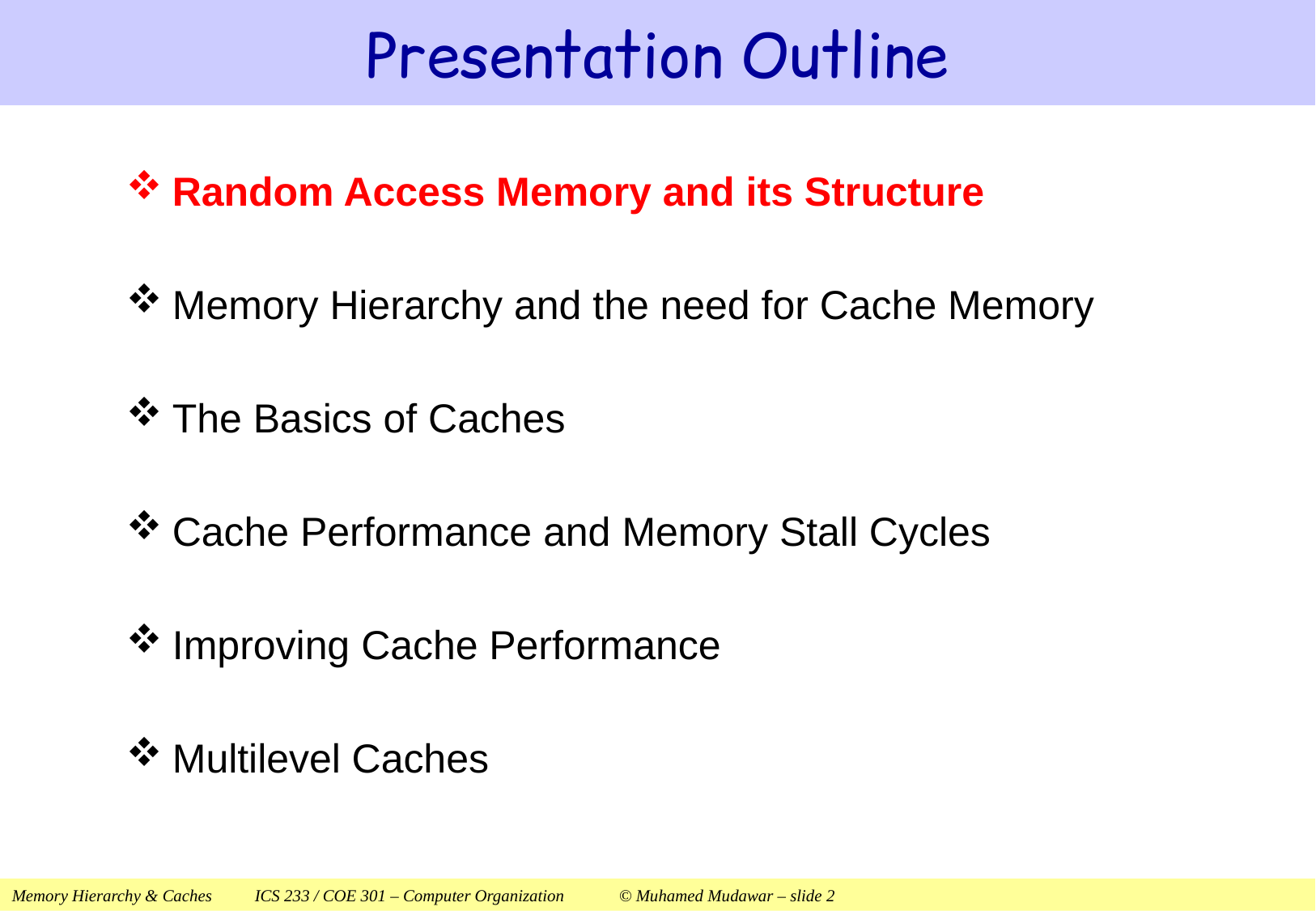

# Presentation Outline
Random Access Memory and its Structure
Memory Hierarchy and the need for Cache Memory
The Basics of Caches
Cache Performance and Memory Stall Cycles
Improving Cache Performance
Multilevel Caches